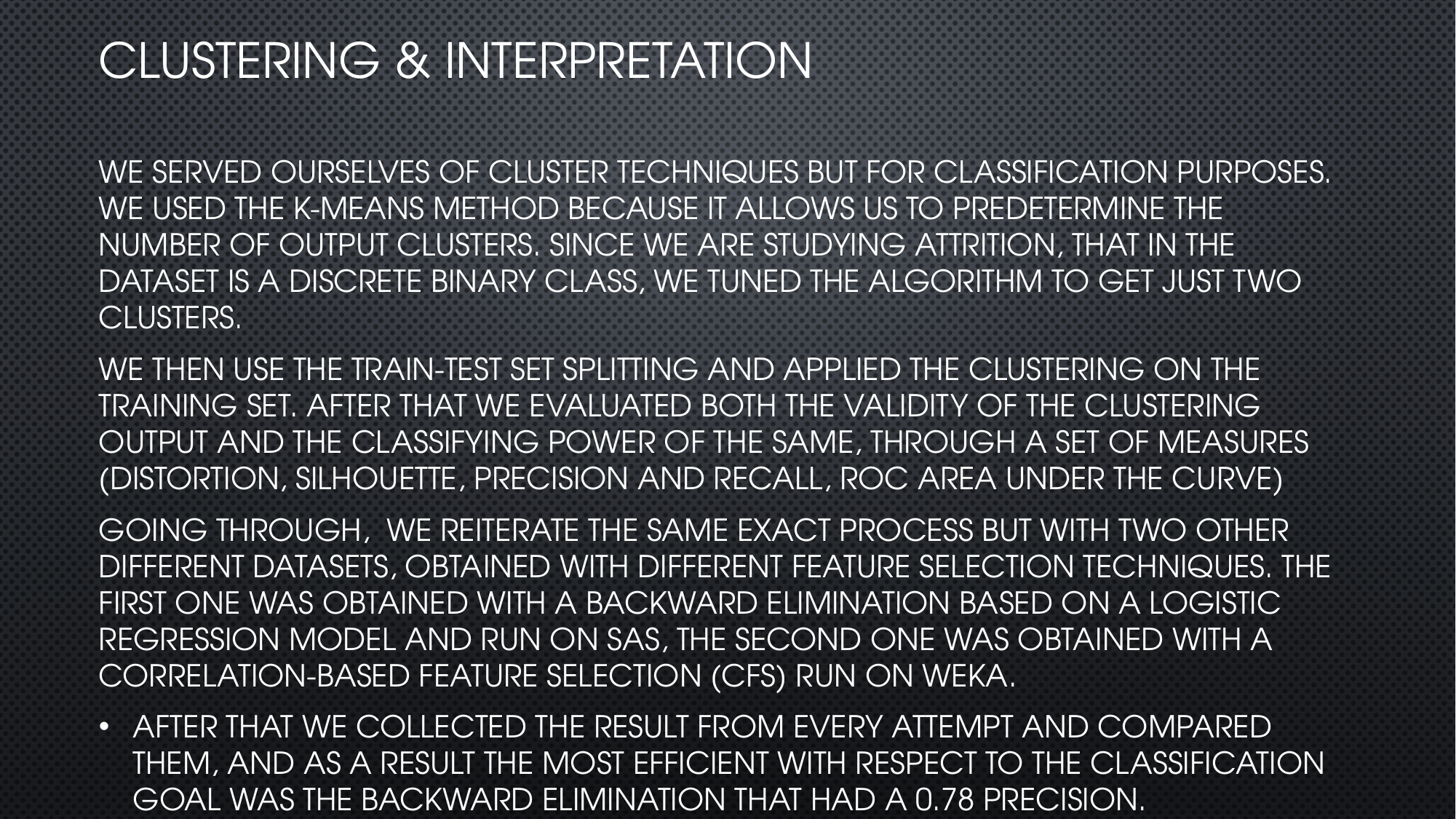

# Clustering & interpretation
We served ourselves of cluster techniques but for classification purposes. We used the K-Means method because it allows us to predetermine the number of output clusters. Since we are studying attrition, that in the dataset is a discrete binary class, we tuned the algorithm to get just two clusters.
We then use the train-test set splitting and applied the clustering on the training set. After that we evaluated both the validity of the clustering output and the classifying power of the same, through a set of measures (Distortion, Silhouette, Precision and Recall, ROC Area Under the Curve)
Going through,  we reiterate the same exact process but with two other different datasets, obtained with different Feature Selection techniques. The first one was obtained with a Backward Elimination based on a Logistic regression model and run on SAS, the second one was obtained with a Correlation-based Feature Selection (CFS) run on Weka.
After that we collected the result from every attempt and compared them, and as a result the most efficient with respect to the classification goal was the Backward Elimination that had a 0.78 precision.